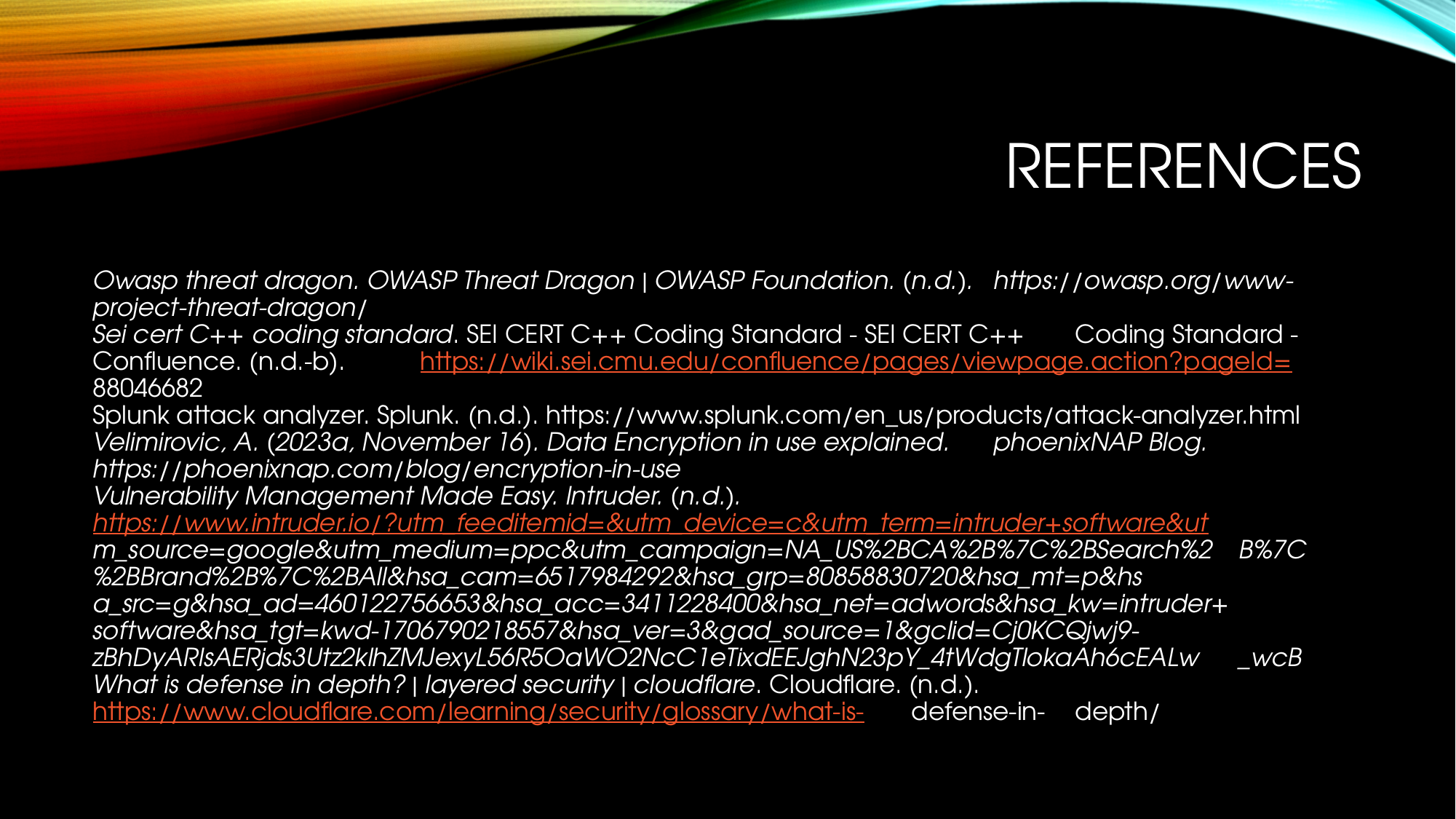

# REFERENCES
Owasp threat dragon. OWASP Threat Dragon | OWASP Foundation. (n.d.). 	https://owasp.org/www-	project-threat-dragon/
Sei cert C++ coding standard. SEI CERT C++ Coding Standard - SEI CERT C++ 	Coding Standard - 	Confluence. (n.d.-b). 	https://wiki.sei.cmu.edu/confluence/pages/viewpage.action?pageId=	88046682
Splunk attack analyzer. Splunk. (n.d.). https://www.splunk.com/en_us/products/attack-analyzer.html
Velimirovic, A. (2023a, November 16). Data Encryption in use explained. 	phoenixNAP Blog. 	https://phoenixnap.com/blog/encryption-in-use
Vulnerability Management Made Easy. Intruder. (n.d.). 	https://www.intruder.io/?utm_feeditemid=&utm_device=c&utm_term=intruder+software&ut	m_source=google&utm_medium=ppc&utm_campaign=NA_US%2BCA%2B%7C%2BSearch%2	B%7C%2BBrand%2B%7C%2BAll&hsa_cam=6517984292&hsa_grp=80858830720&hsa_mt=p&hs	a_src=g&hsa_ad=460122756653&hsa_acc=3411228400&hsa_net=adwords&hsa_kw=intruder+	software&hsa_tgt=kwd-1706790218557&hsa_ver=3&gad_source=1&gclid=Cj0KCQjwj9-	zBhDyARIsAERjds3Utz2klhZMJexyL56R5OaWO2NcC1eTixdEEJghN23pY_4tWdgTlokaAh6cEALw	_wcB
What is defense in depth? | layered security | cloudflare. Cloudflare. (n.d.). 	https://www.cloudflare.com/learning/security/glossary/what-is-	defense-in-	depth/